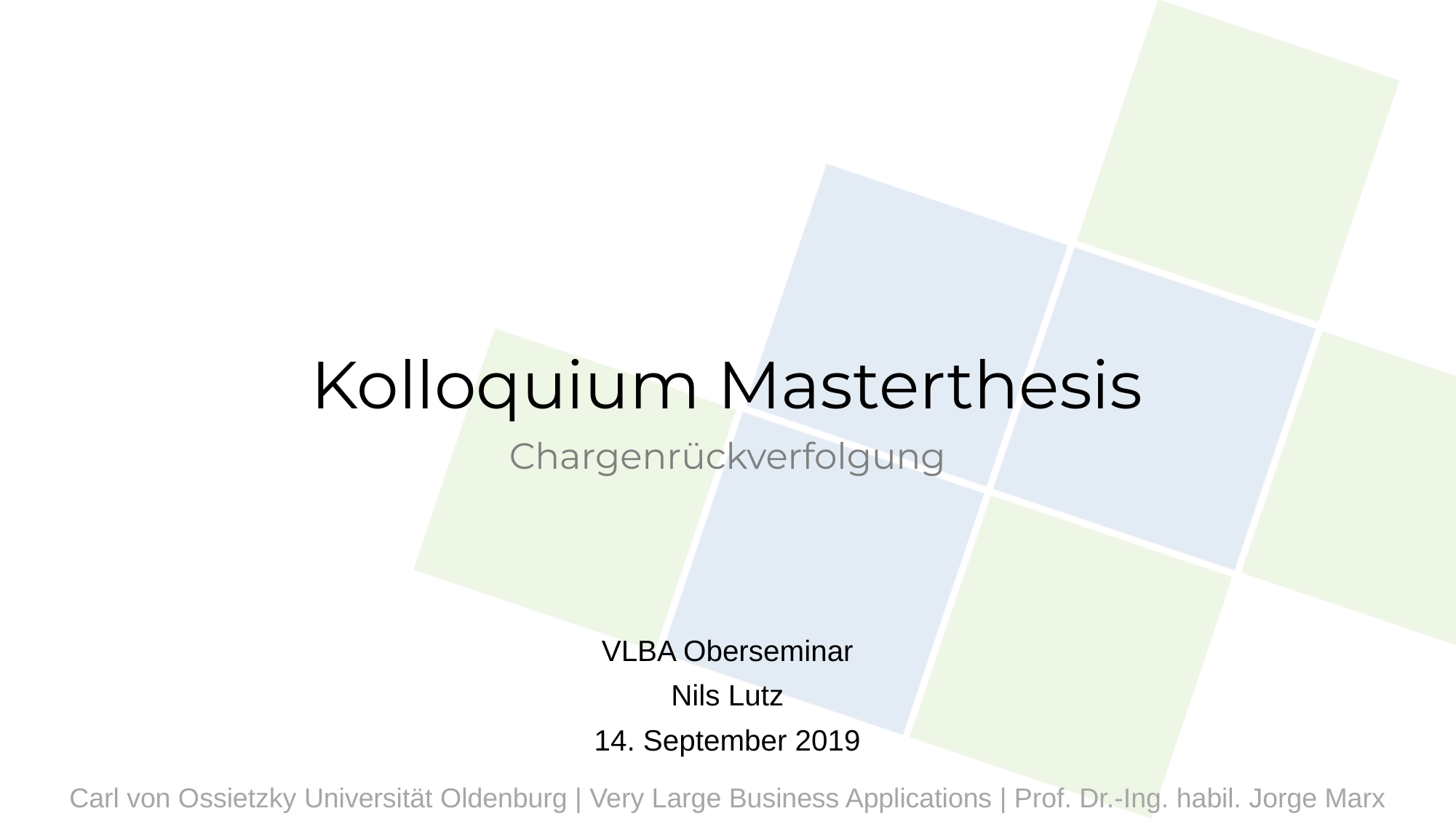

# Kolloquium Masterthesis
Chargenrückverfolgung
VLBA Oberseminar
Nils Lutz
14. September 2019